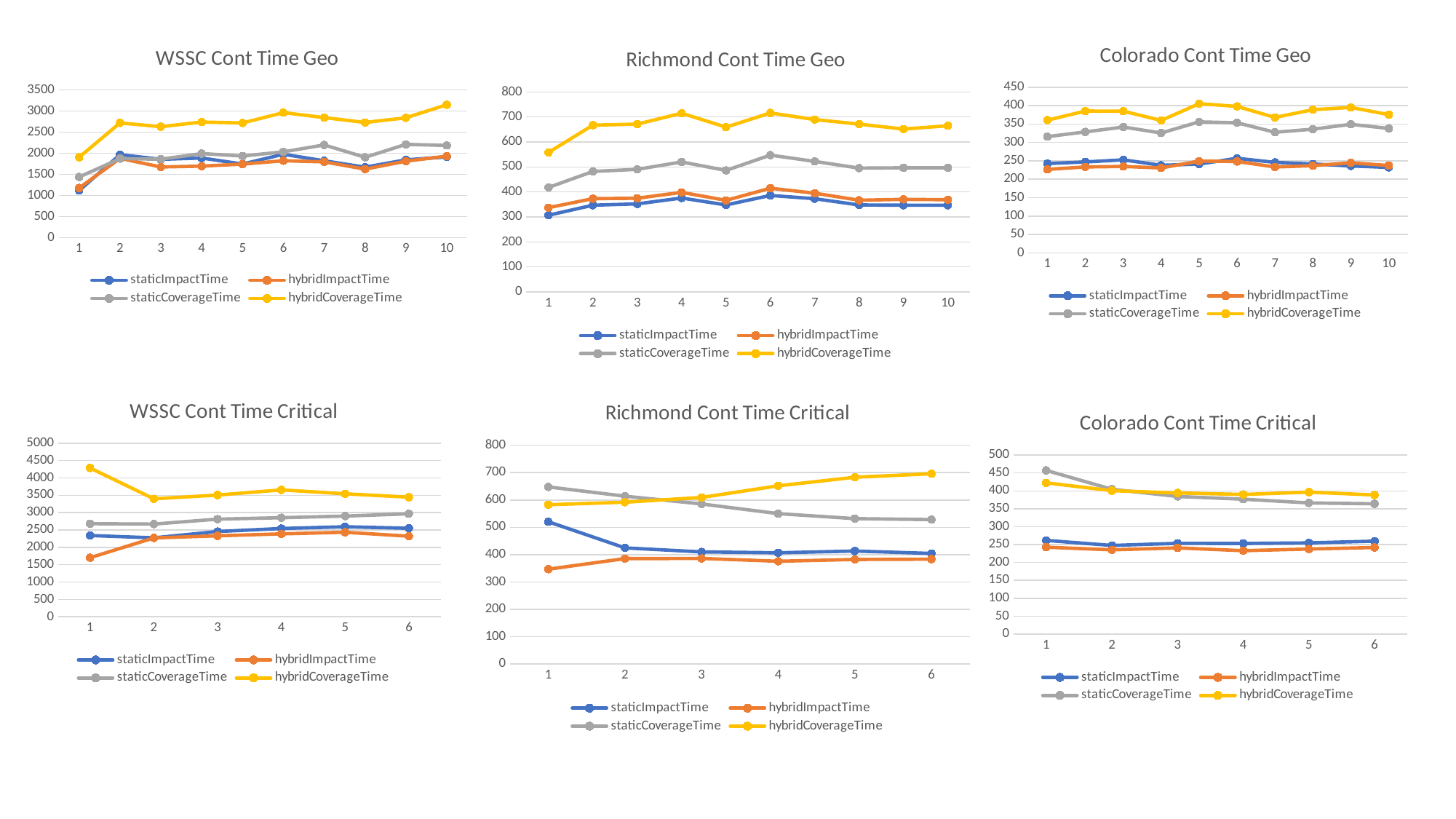

### Chart: Colorado Cont Time Geo

| Category | staticImpactTime | hybridImpactTime | staticCoverageTime | hybridCoverageTime |
|---|---|---|---|---|

### Chart: WSSC Cont Time Geo

| Category | staticImpactTime | hybridImpactTime | staticCoverageTime | hybridCoverageTime |
|---|---|---|---|---|

### Chart: Richmond Cont Time Geo

| Category | staticImpactTime | hybridImpactTime | staticCoverageTime | hybridCoverageTime |
|---|---|---|---|---|

### Chart: Richmond Cont Time Critical

| Category | staticImpactTime | hybridImpactTime | staticCoverageTime | hybridCoverageTime |
|---|---|---|---|---|

### Chart: WSSC Cont Time Critical

| Category | staticImpactTime | hybridImpactTime | staticCoverageTime | hybridCoverageTime |
|---|---|---|---|---|

### Chart: Colorado Cont Time Critical

| Category | staticImpactTime | hybridImpactTime | staticCoverageTime | hybridCoverageTime |
|---|---|---|---|---|